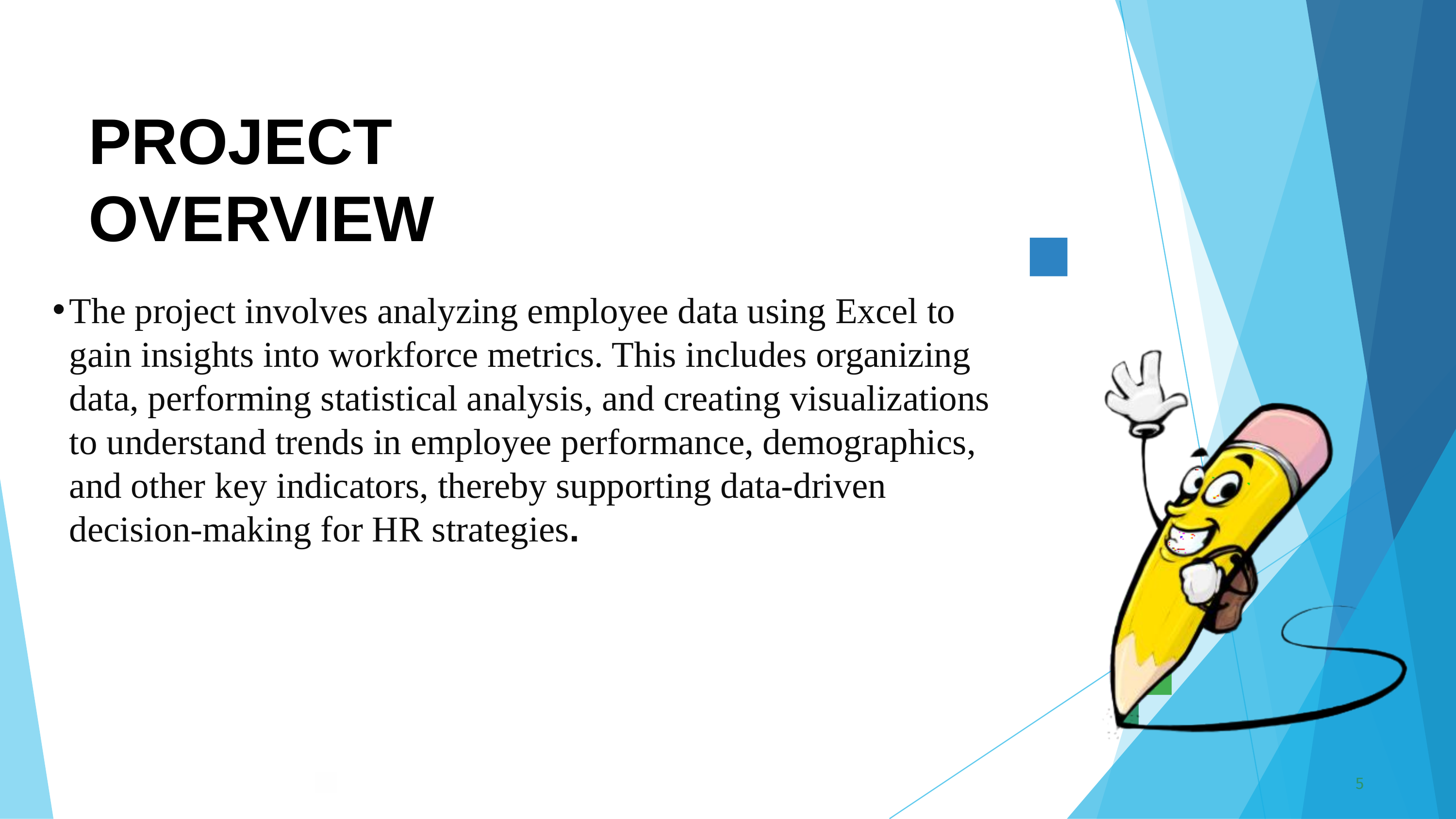

PROJECT	OVERVIEW

The project involves analyzing employee data using Excel to gain insights into workforce metrics. This includes organizing data, performing statistical analysis, and creating visualizations to understand trends in employee performance, demographics, and other key indicators, thereby supporting data-driven decision-making for HR strategies.

5